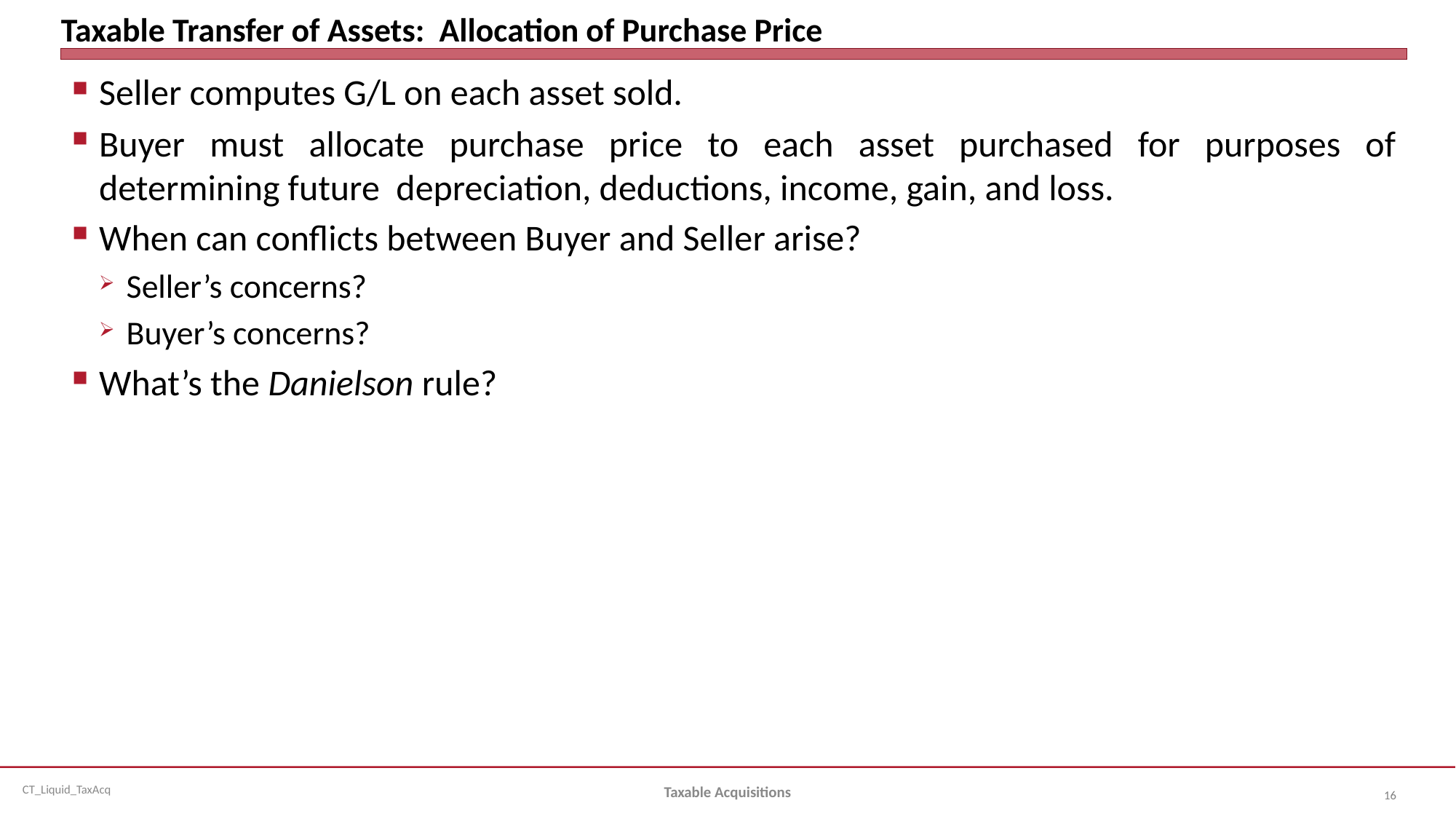

# Taxable Transfer of Assets:  Allocation of Purchase Price
Seller computes G/L on each asset sold.
Buyer must allocate purchase price to each asset purchased for purposes of determining future  depreciation, deductions, income, gain, and loss.
When can conflicts between Buyer and Seller arise?
Seller’s concerns?
Buyer’s concerns?
What’s the Danielson rule?

Taxable Acquisitions
16